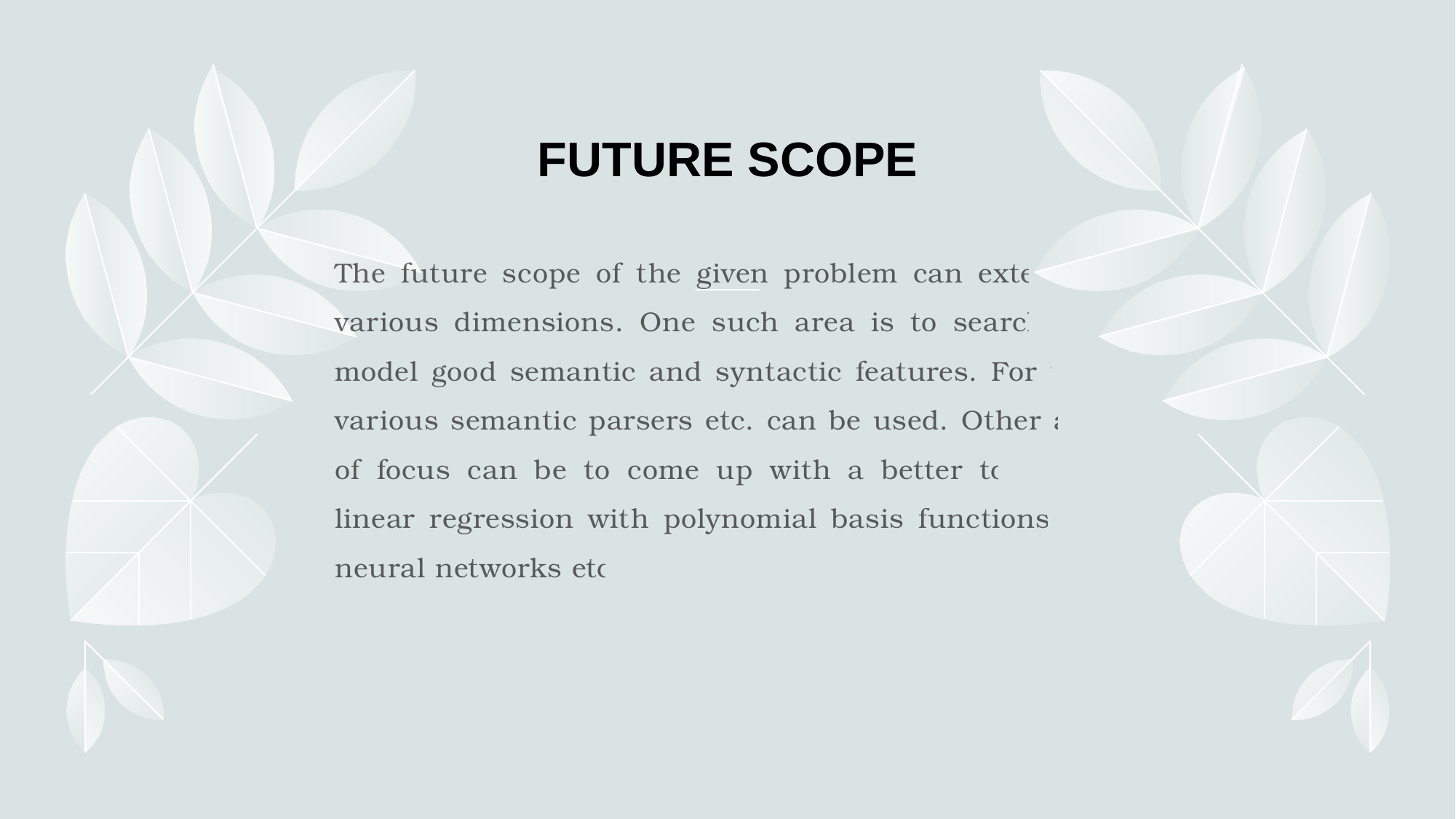

# FUTURE SCOPE
The future scope of the given problem can extend in various dimensions. One such area is to search and model good semantic and syntactic features. For this, various semantic parsers etc. can be used. Other area of focus can be to come up with a better tool than linear regression with polynomial basis functions like neural networks etc.